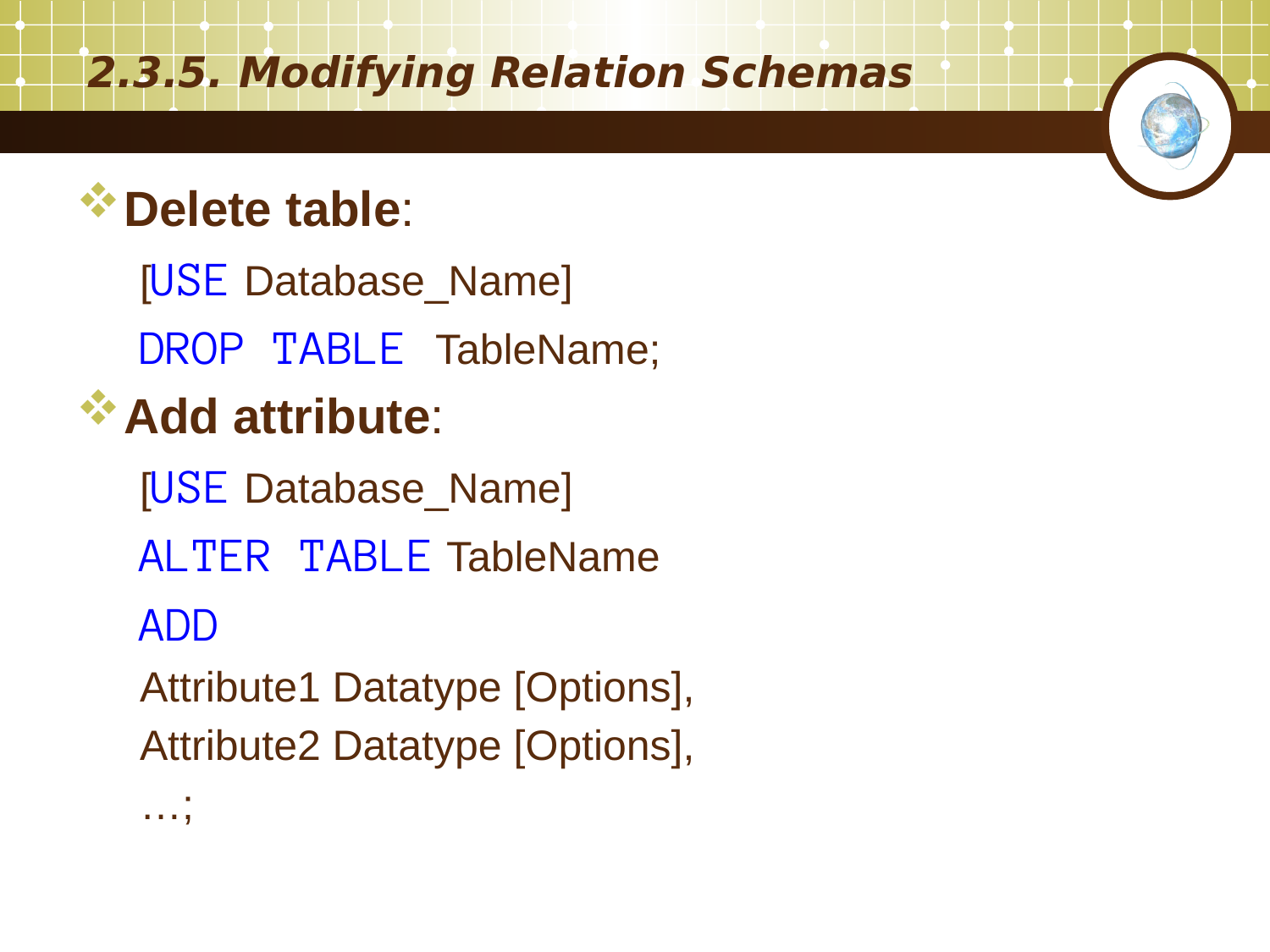

# 2.3.5. Modifying Relation Schemas
Delete table:
[USE Database_Name]
DROP TABLE TableName;
Add attribute:
[USE Database_Name]
ALTER TABLE TableName
ADD
Attribute1 Datatype [Options],
Attribute2 Datatype [Options],
…;